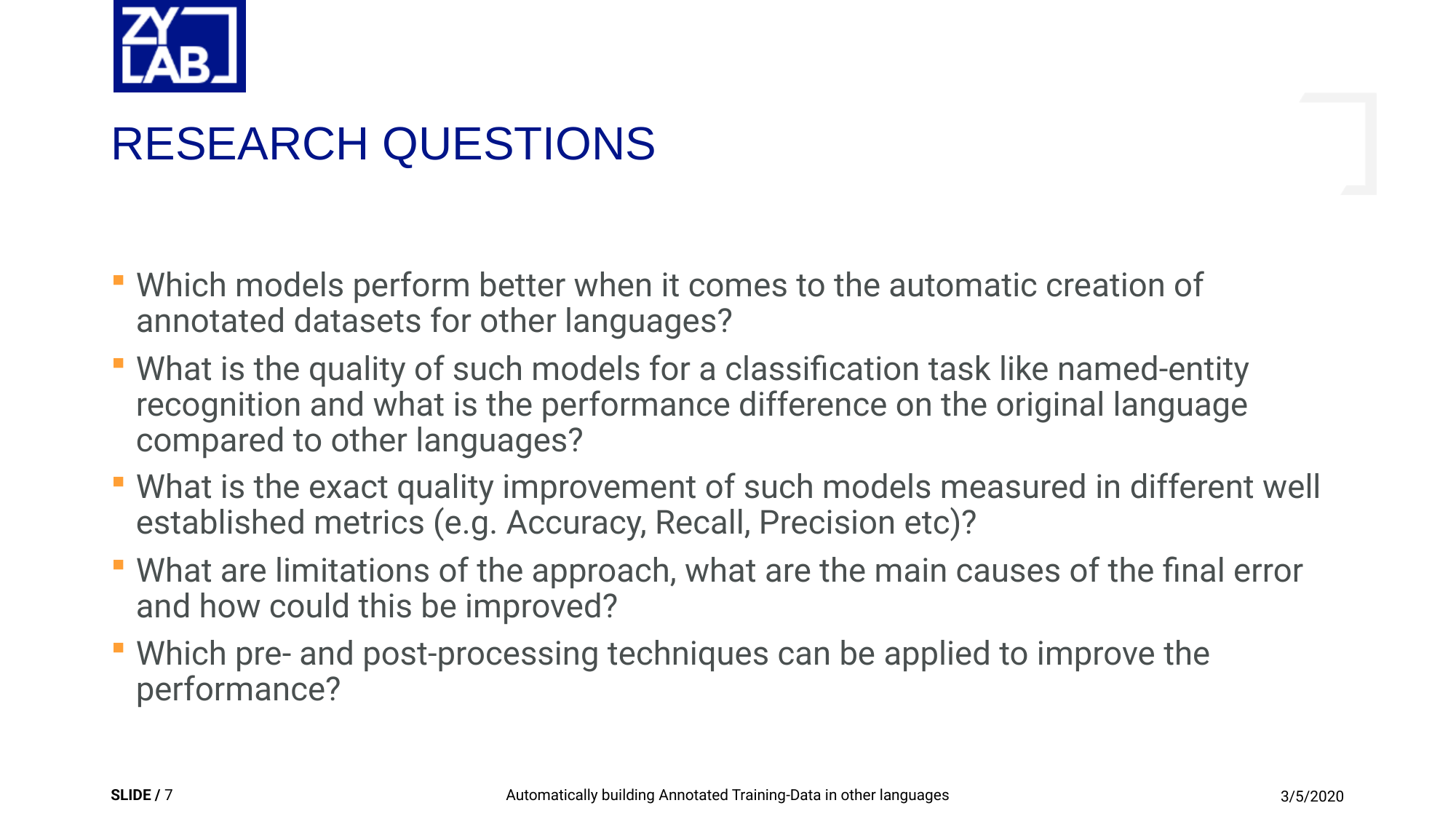

# Research questions

Which models perform better when it comes to the automatic creation of annotated datasets for other languages?
What is the quality of such models for a classification task like named-entity recognition and what is the performance difference on the original language compared to other languages?
What is the exact quality improvement of such models measured in different well established metrics (e.g. Accuracy, Recall, Precision etc)?
What are limitations of the approach, what are the main causes of the final error and how could this be improved?
Which pre- and post-processing techniques can be applied to improve the performance?

SLIDE / 7
Automatically building Annotated Training-Data in other languages
3/5/2020